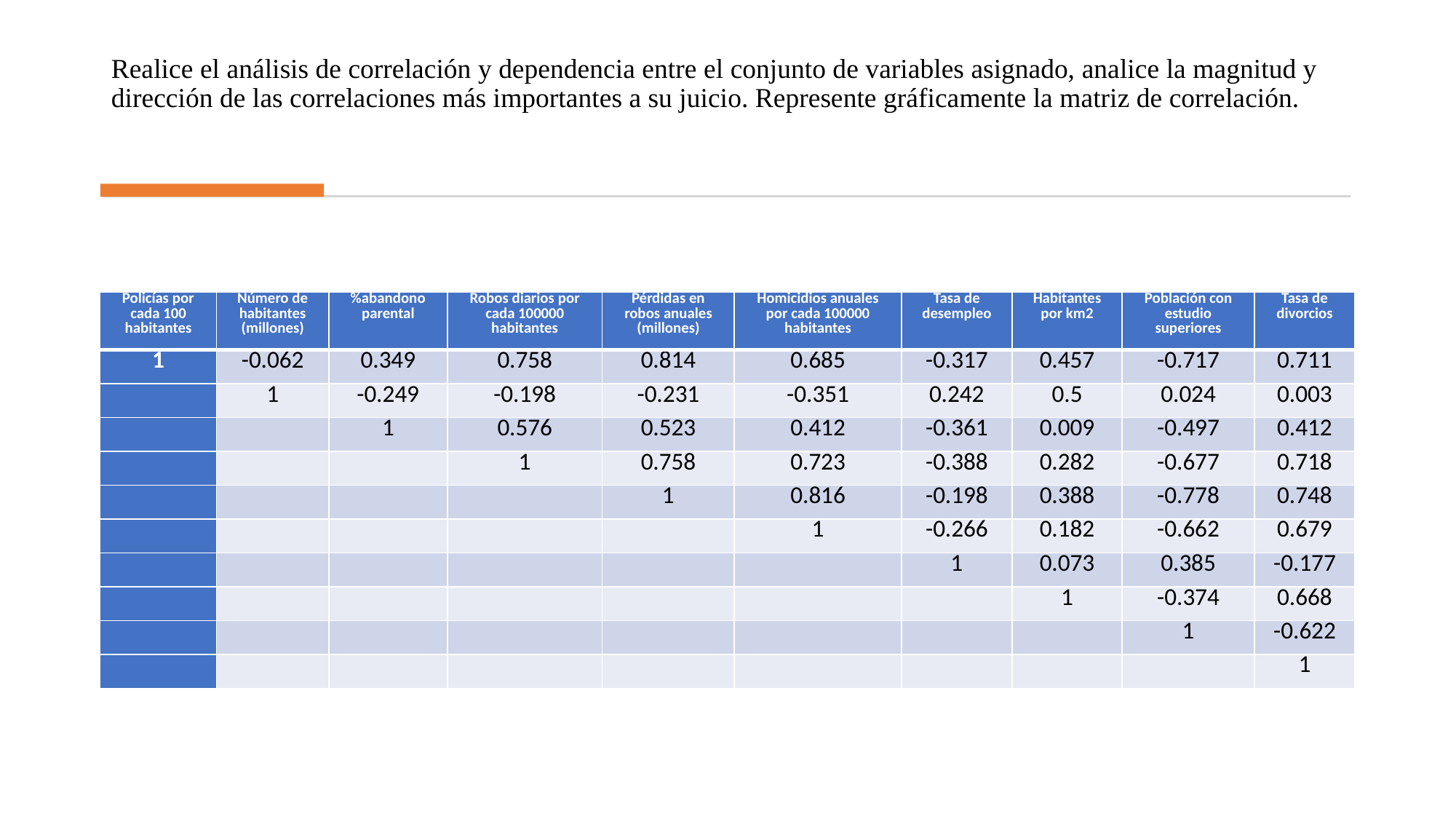

# Realice el análisis de correlación y dependencia entre el conjunto de variables asignado, analice la magnitud y dirección de las correlaciones más importantes a su juicio. Represente gráficamente la matriz de correlación.

| Policías por cada 100 habitantes | Número de habitantes (millones) | %abandono parental | Robos diarios por cada 100000 habitantes | Pérdidas en robos anuales (millones) | Homicidios anuales por cada 100000 habitantes | Tasa de desempleo | Habitantes por km2 | Población con estudio superiores | Tasa de divorcios |
| --- | --- | --- | --- | --- | --- | --- | --- | --- | --- |
| 1 | -0.062 | 0.349 | 0.758 | 0.814 | 0.685 | -0.317 | 0.457 | -0.717 | 0.711 |
|  | 1 | -0.249 | -0.198 | -0.231 | -0.351 | 0.242 | 0.5 | 0.024 | 0.003 |
|  |  | 1 | 0.576 | 0.523 | 0.412 | -0.361 | 0.009 | -0.497 | 0.412 |
|  |  |  | 1 | 0.758 | 0.723 | -0.388 | 0.282 | -0.677 | 0.718 |
|  |  |  |  | 1 | 0.816 | -0.198 | 0.388 | -0.778 | 0.748 |
|  |  |  |  |  | 1 | -0.266 | 0.182 | -0.662 | 0.679 |
|  |  |  |  |  |  | 1 | 0.073 | 0.385 | -0.177 |
|  |  |  |  |  |  |  | 1 | -0.374 | 0.668 |
|  |  |  |  |  |  |  |  | 1 | -0.622 |
|  |  |  |  |  |  |  |  |  | 1 |